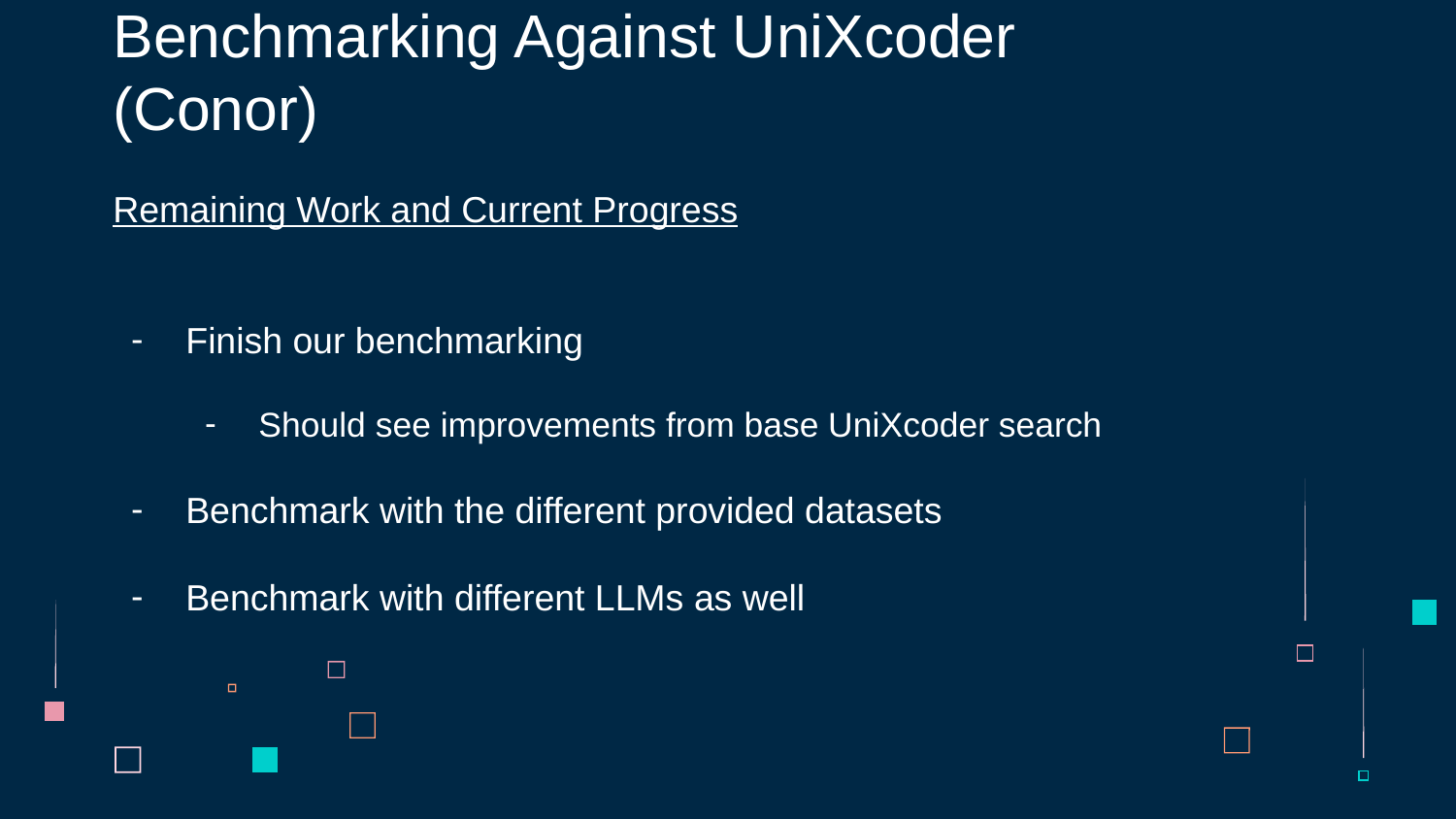

# Benchmarking Against UniXcoder (Conor)
Remaining Work and Current Progress
Finish our benchmarking
Should see improvements from base UniXcoder search
Benchmark with the different provided datasets
Benchmark with different LLMs as well